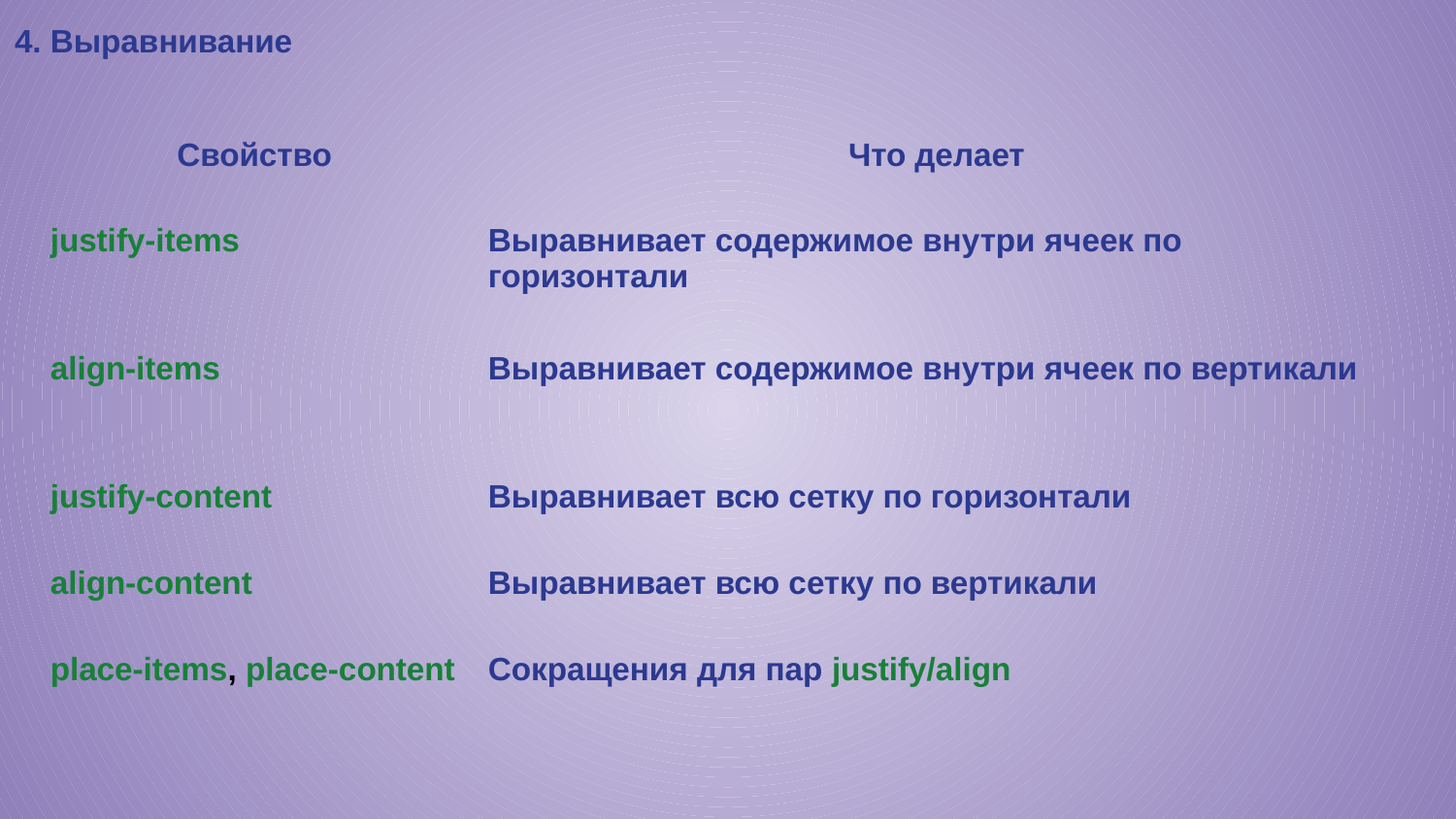

4. Выравнивание
| Свойство | Что делает |
| --- | --- |
| justify-items | Выравнивает содержимое внутри ячеек по горизонтали |
| align-items | Выравнивает содержимое внутри ячеек по вертикали |
| justify-content | Выравнивает всю сетку по горизонтали |
| align-content | Выравнивает всю сетку по вертикали |
| place-items, place-content | Сокращения для пар justify/align |